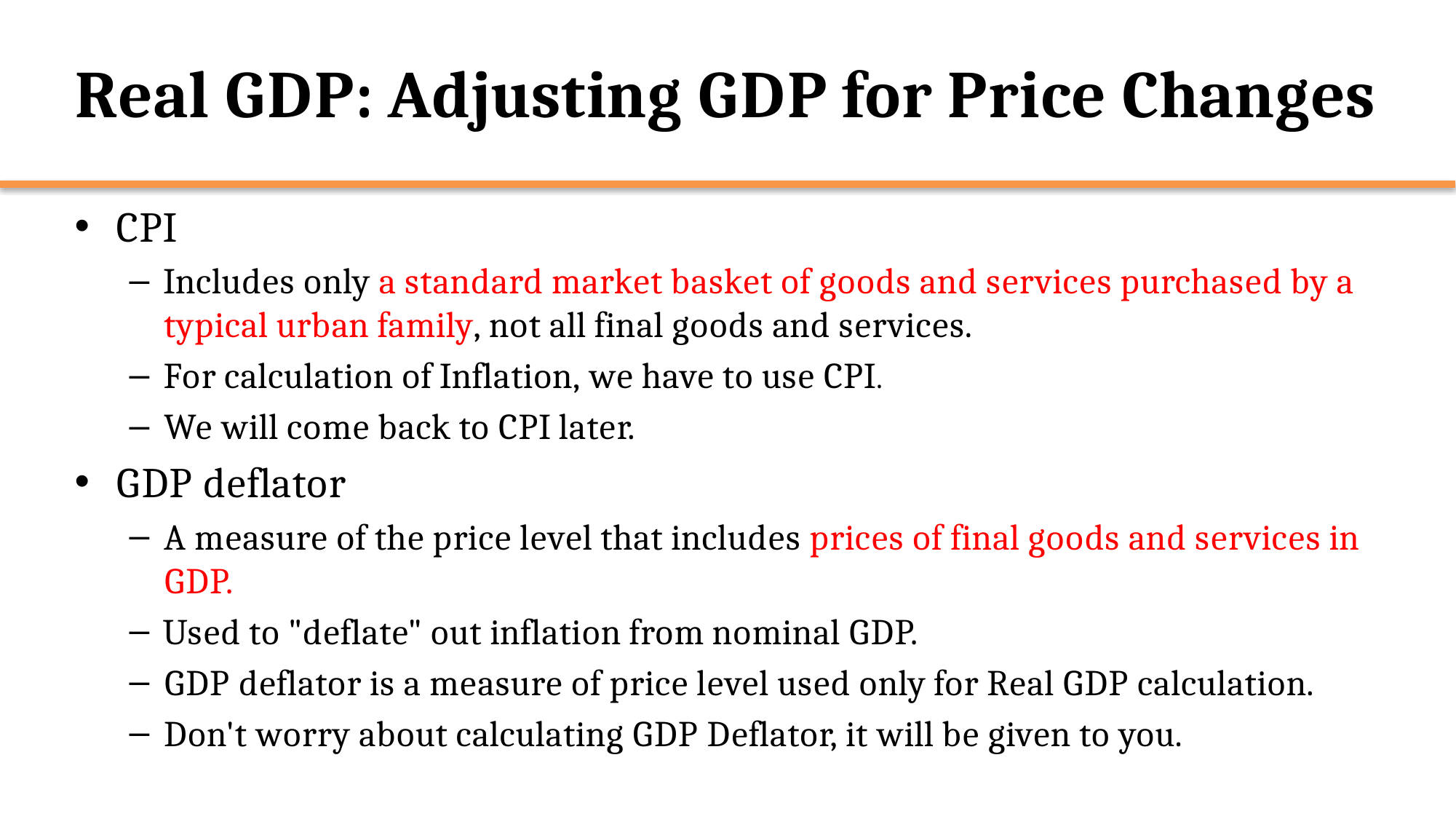

# Real GDP: Adjusting GDP for Price Changes
CPI
Includes only a standard market basket of goods and services purchased by a typical urban family, not all final goods and services.
For calculation of Inflation, we have to use CPI.
We will come back to CPI later.
GDP deflator
A measure of the price level that includes prices of final goods and services in GDP.
Used to "deflate" out inflation from nominal GDP.
GDP deflator is a measure of price level used only for Real GDP calculation.
Don't worry about calculating GDP Deflator, it will be given to you.